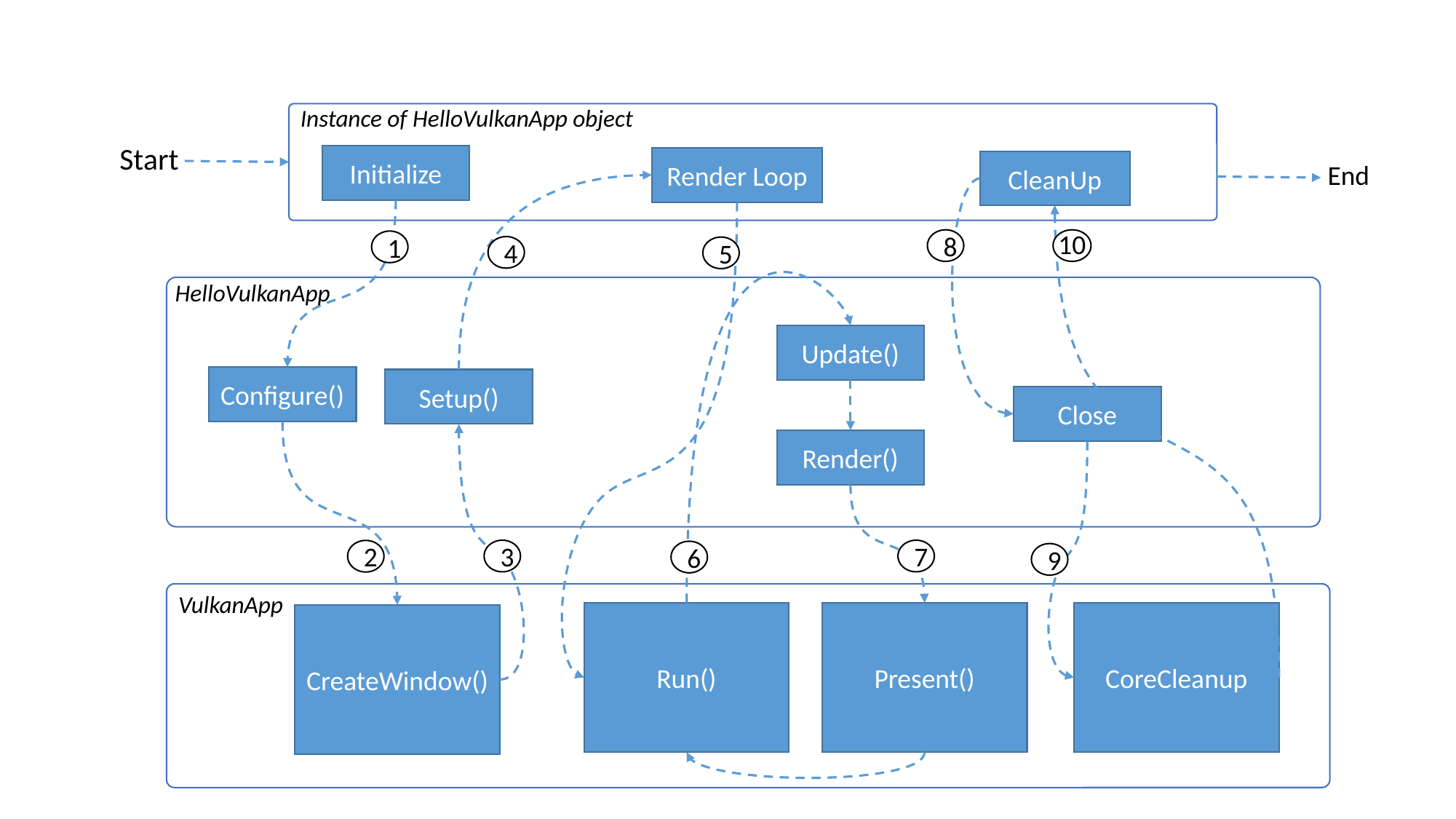

Instance of HelloVulkanApp object

Start
Initialize
Render Loop
CleanUp
End
10

8
1
4
5
HelloVulkanApp

Update()
Configure()
Setup()
Close
Render()
3
7
2
6
9
VulkanApp

CoreCleanup
Present()
Run()
CreateWindow()